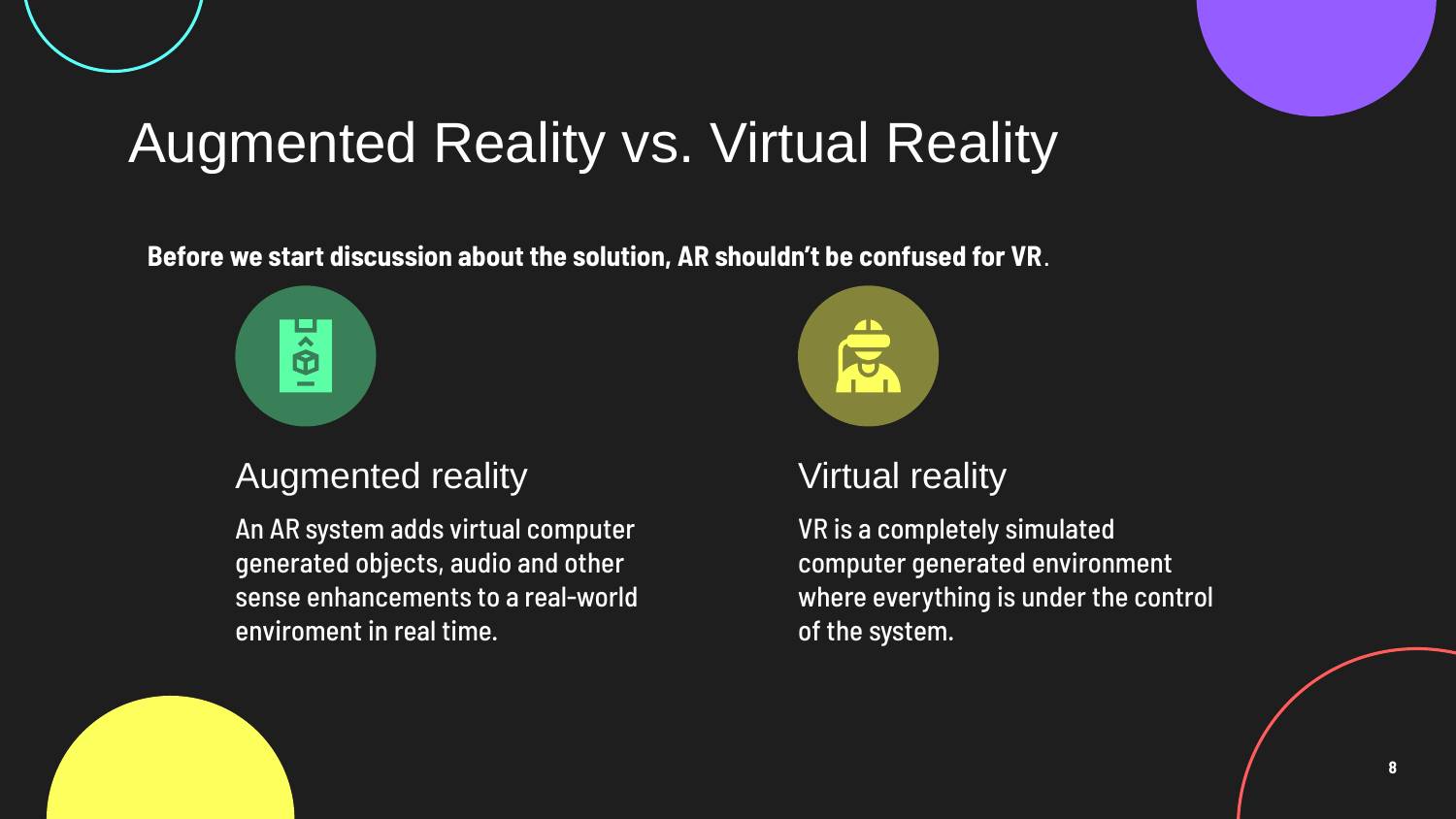

# Augmented Reality vs. Virtual Reality
Before we start discussion about the solution, AR shouldn’t be confused for VR.

Augmented reality
Virtual reality
An AR system adds virtual computer generated objects, audio and other sense enhancements to a real-world enviroment in real time.
VR is a completely simulated computer generated environment where everything is under the control of the system.
8